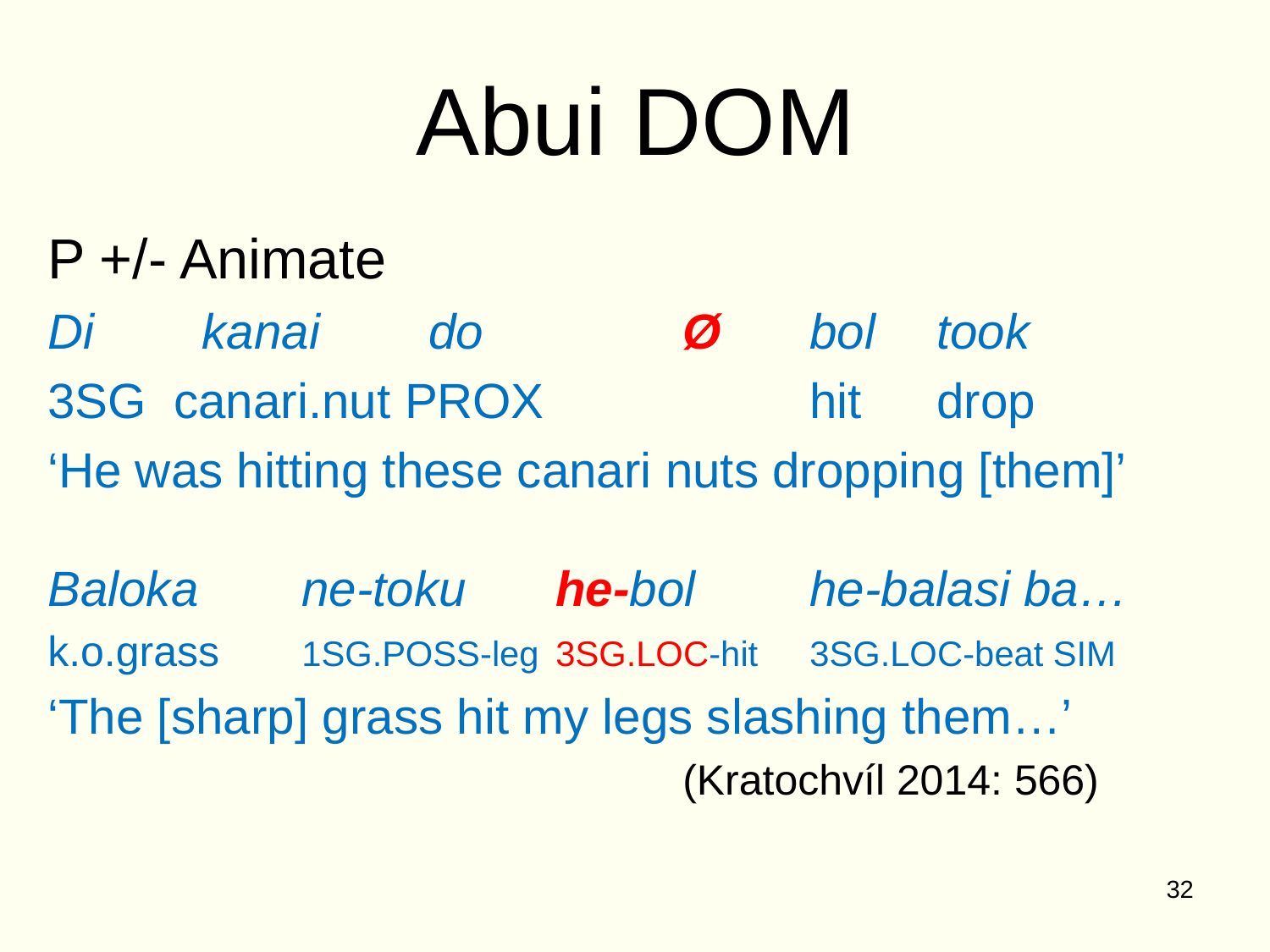

# Abui DOM
P +/- Animate
Di 	  kanai 	do 	 	Ø	bol 	took
3SG  canari.nut PROX 		hit 	drop
‘He was hitting these canari nuts dropping [them]’

Baloka 	ne-toku 	he-bol 	he-balasi ba…
k.o.grass 	1SG.POSS-leg 	3SG.LOC-hit	3SG.LOC-beat SIM
‘The [sharp] grass hit my legs slashing them…’
					(Kratochvíl 2014: 566)

32